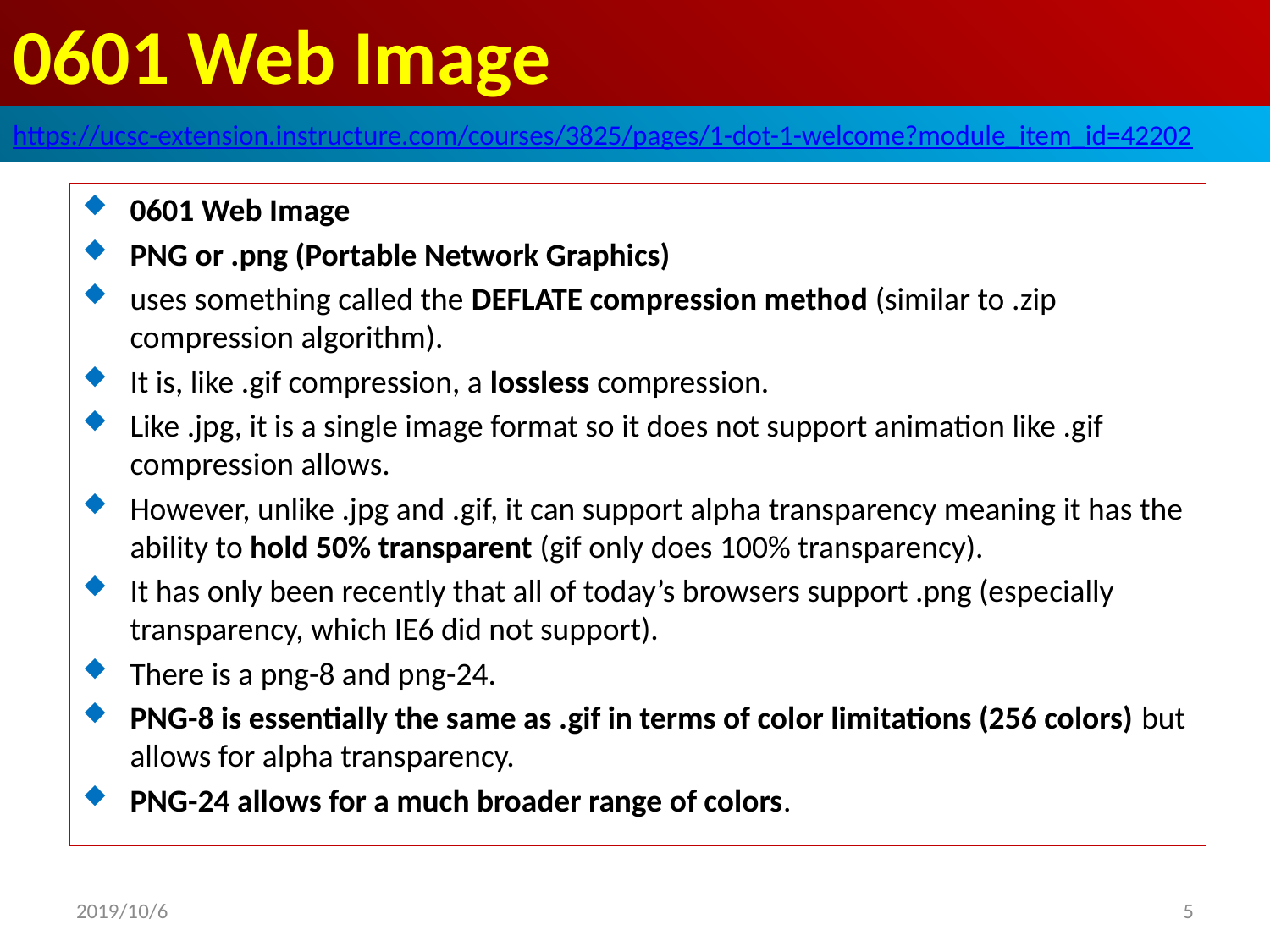

# 0601 Web Image

https://ucsc-extension.instructure.com/courses/3825/pages/1-dot-1-welcome?module_item_id=42202
0601 Web Image
PNG or .png (Portable Network Graphics)
uses something called the DEFLATE compression method (similar to .zip compression algorithm).
It is, like .gif compression, a lossless compression.
Like .jpg, it is a single image format so it does not support animation like .gif compression allows.
However, unlike .jpg and .gif, it can support alpha transparency meaning it has the ability to hold 50% transparent (gif only does 100% transparency).
It has only been recently that all of today’s browsers support .png (especially transparency, which IE6 did not support).
There is a png-8 and png-24.
PNG-8 is essentially the same as .gif in terms of color limitations (256 colors) but allows for alpha transparency.
PNG-24 allows for a much broader range of colors.
2019/10/6
5